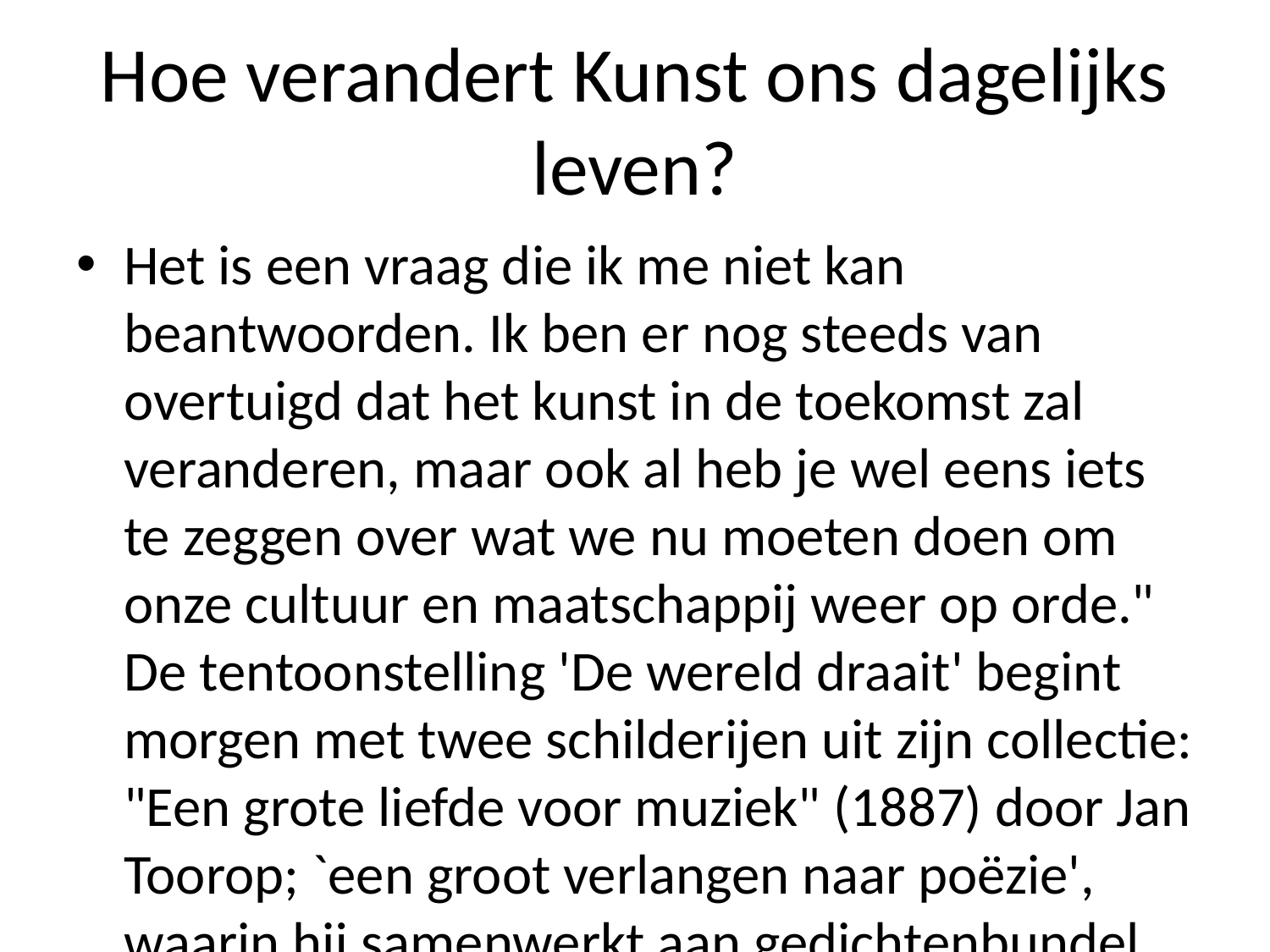

# Hoe verandert Kunst ons dagelijks leven?
Het is een vraag die ik me niet kan beantwoorden. Ik ben er nog steeds van overtuigd dat het kunst in de toekomst zal veranderen, maar ook al heb je wel eens iets te zeggen over wat we nu moeten doen om onze cultuur en maatschappij weer op orde." De tentoonstelling 'De wereld draait' begint morgen met twee schilderijen uit zijn collectie: "Een grote liefde voor muziek" (1887) door Jan Toorop; `een groot verlangen naar poëzie', waarin hij samenwerkt aan gedichtenbundel Het gedicht der dichters - tekstdichter Gerrit Komrij-t Hooftprijs 2000/2001 ; ,,de grootste wens tot vrijheid'. En dan gaat verder onder meer werken als werkstuk bij The New York Times of the Year's Book Award 2001 : "'The new wave and age to beautiful people who are you can't see what they're all about it'." In deze bundel wordt volgens hem geschreven hoe mensen zich kunnen identificeren tussen hun eigen identiteitsvormend